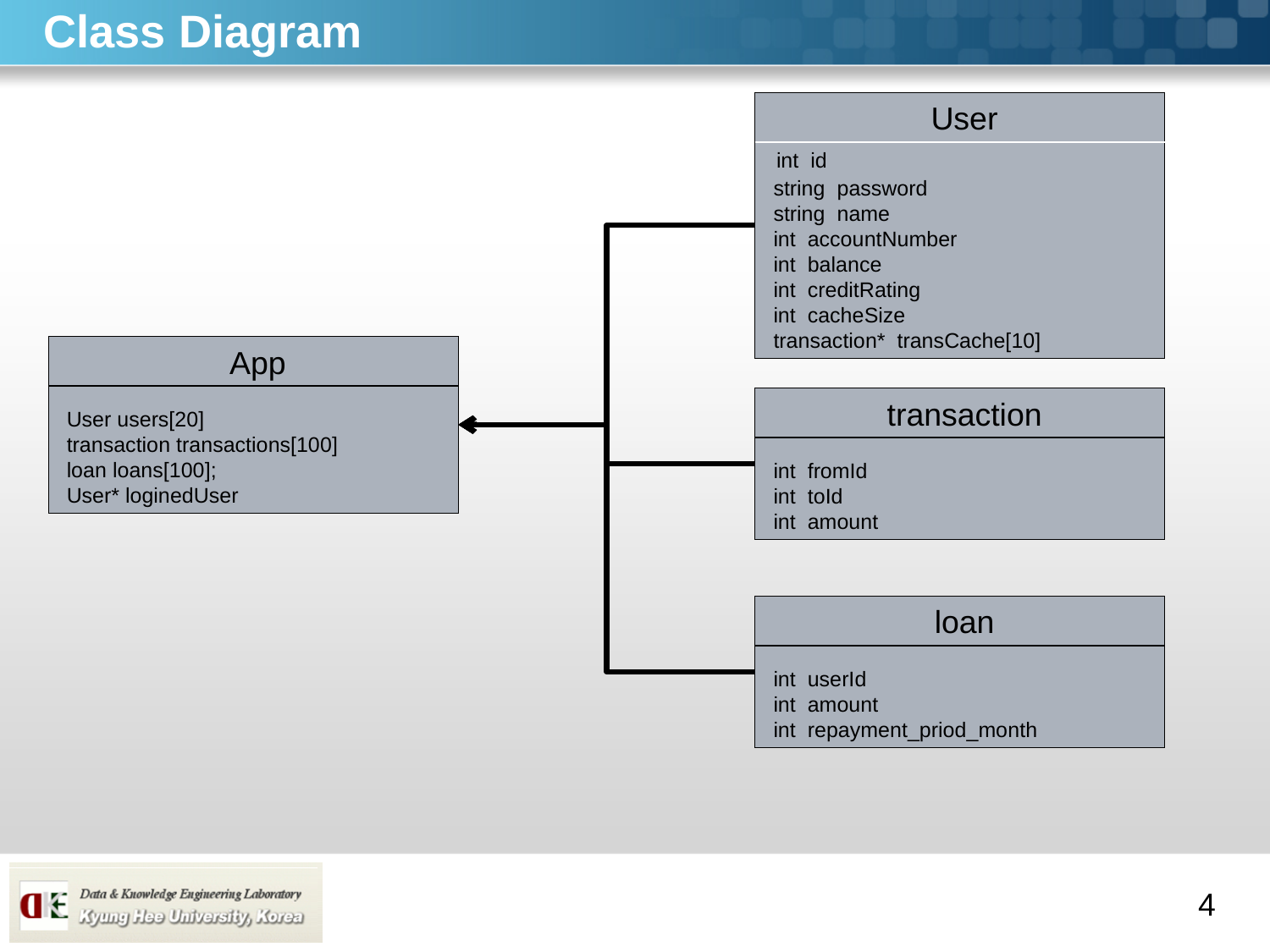

# Class Diagram
 User
 int  id
 string  password
 string  name
 int  accountNumber
 int  balance
 int  creditRating
 int  cacheSize
 transaction*  transCache[10]
 App

 User users[20]
 transaction transactions[100]
 loan loans[100];
 User* loginedUser
 transaction

 int  fromId
 int  toId
 int  amount
 loan

 int  userId
 int  amount
 int  repayment_priod_month